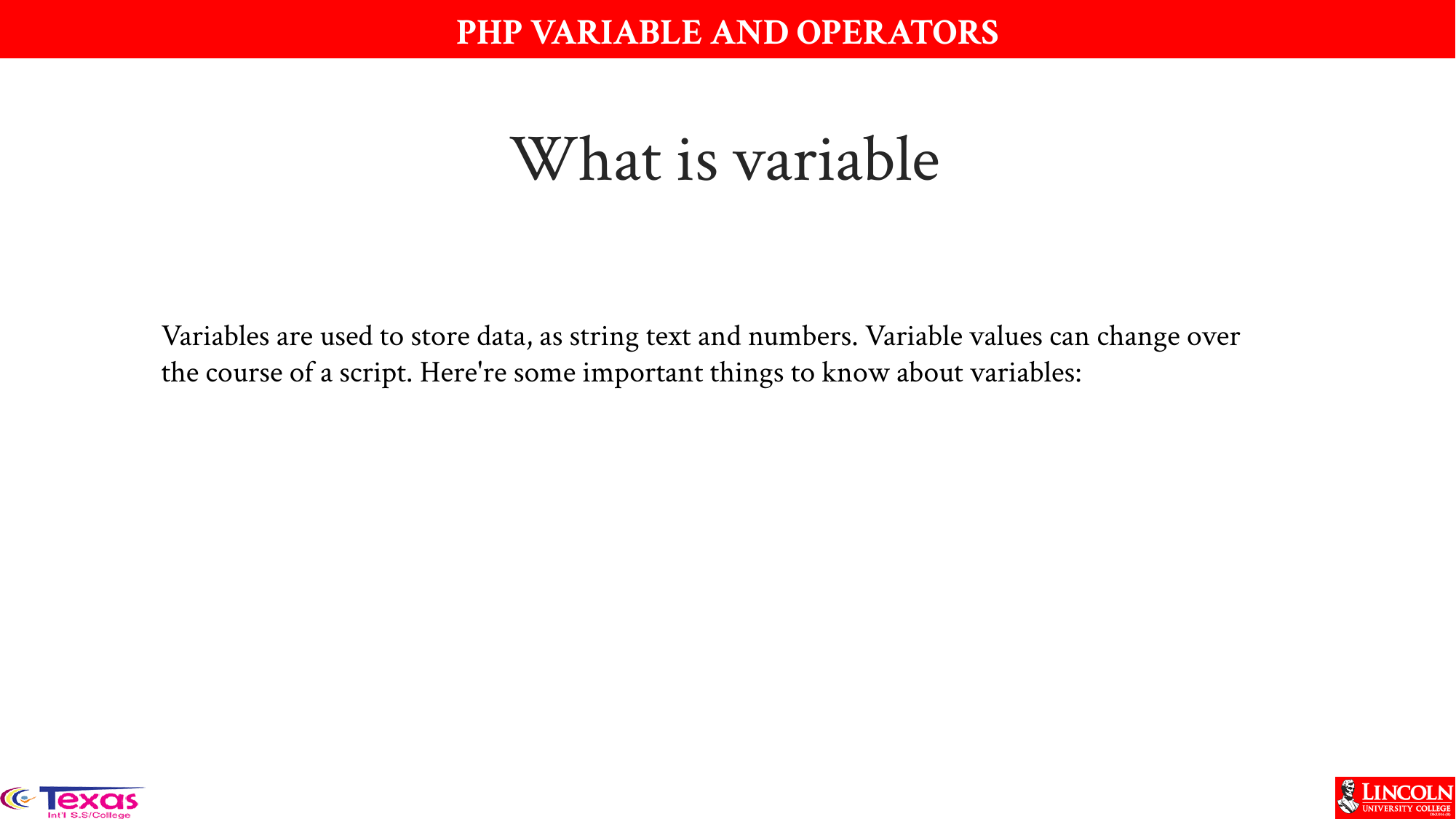

# What is variable
Variables are used to store data, as string text and numbers. Variable values can change over the course of a script. Here're some important things to know about variables: